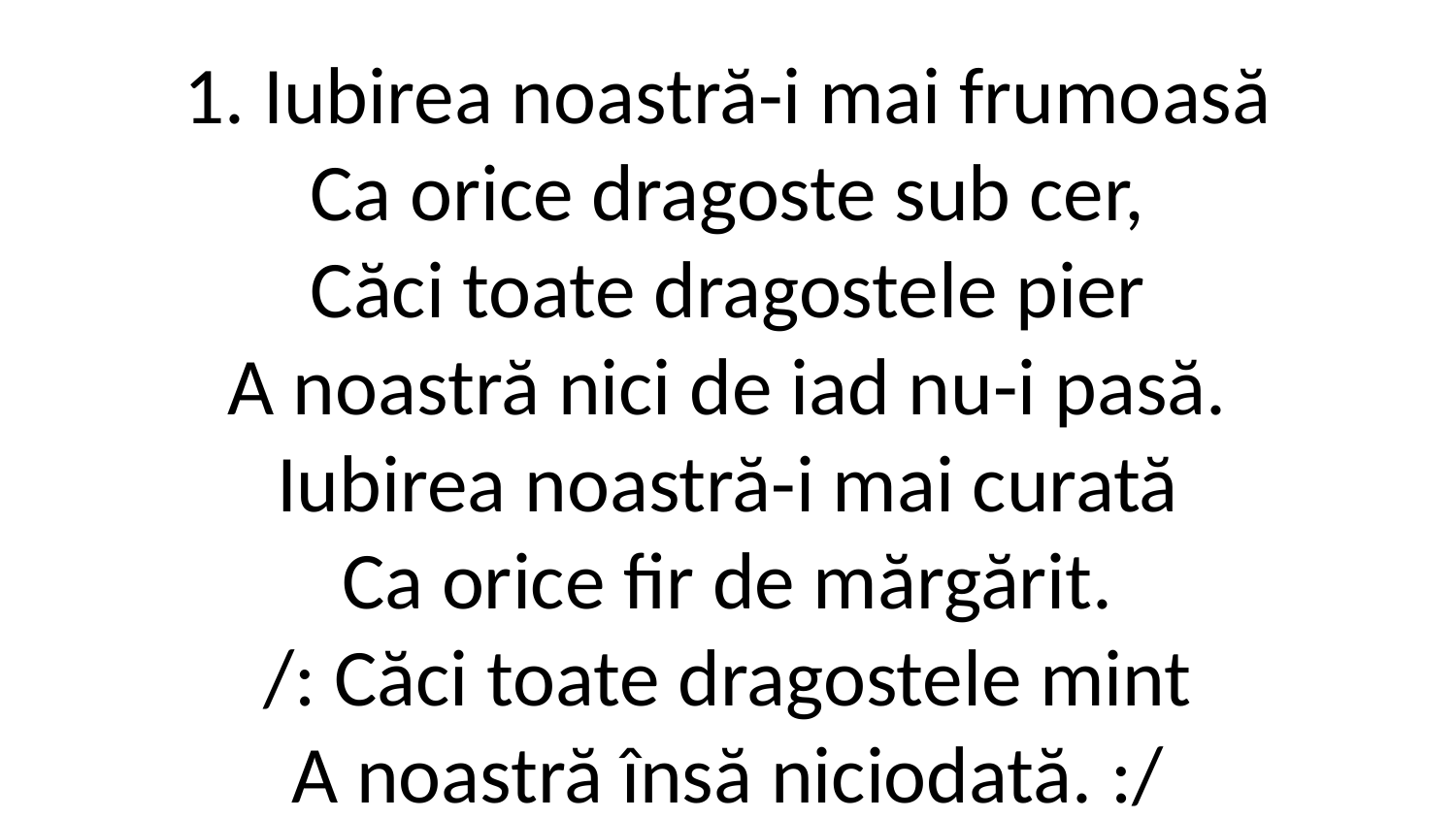

1. Iubirea noastră-i mai frumoasă
Ca orice dragoste sub cer,
Căci toate dragostele pier
A noastră nici de iad nu-i pasă.
Iubirea noastră-i mai curată
Ca orice fir de mărgărit.
/: Căci toate dragostele mint
A noastră însă niciodată. :/